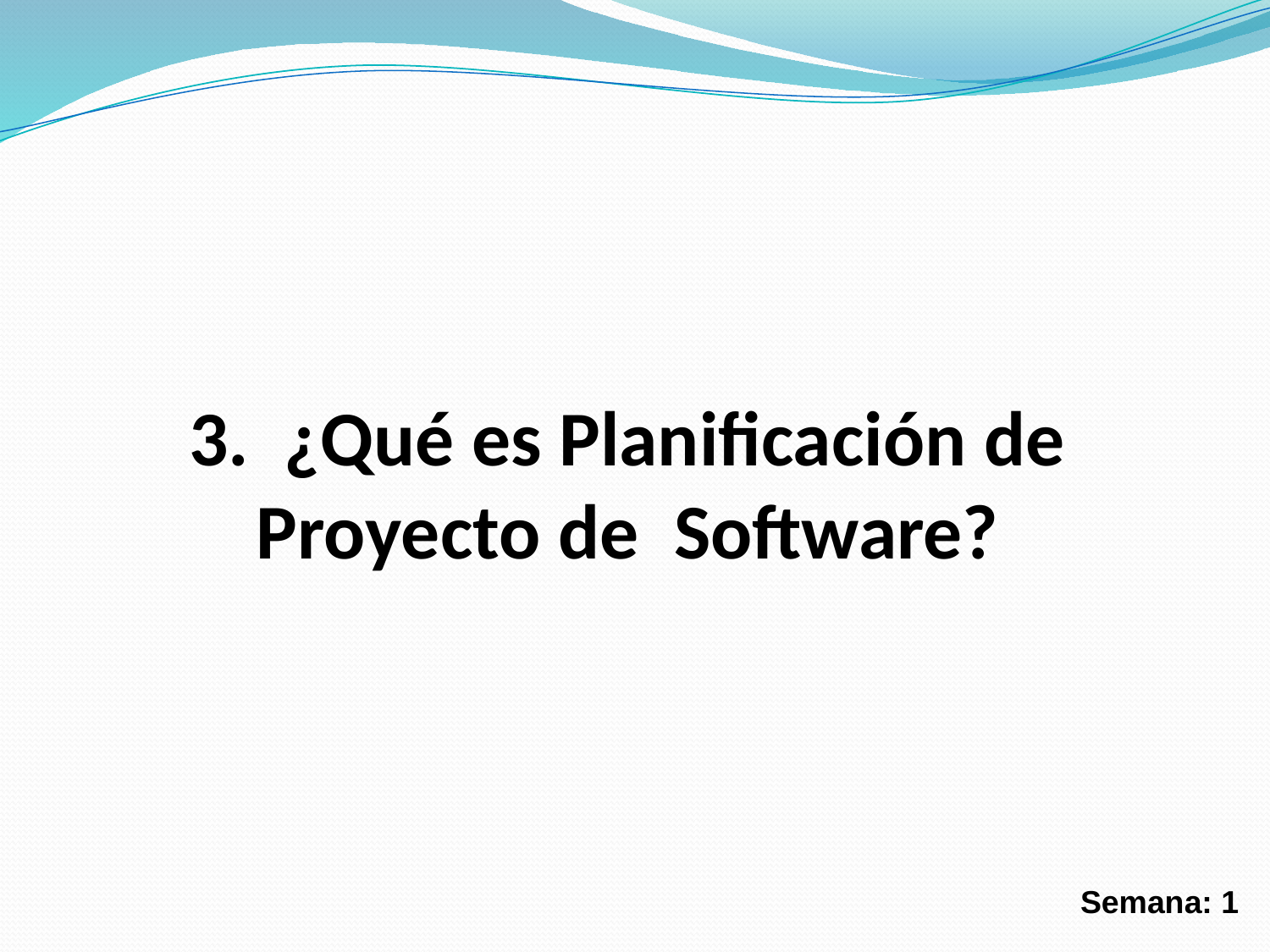

3.  ¿Qué es Planificación de  Proyecto de  Software?
Semana: 1